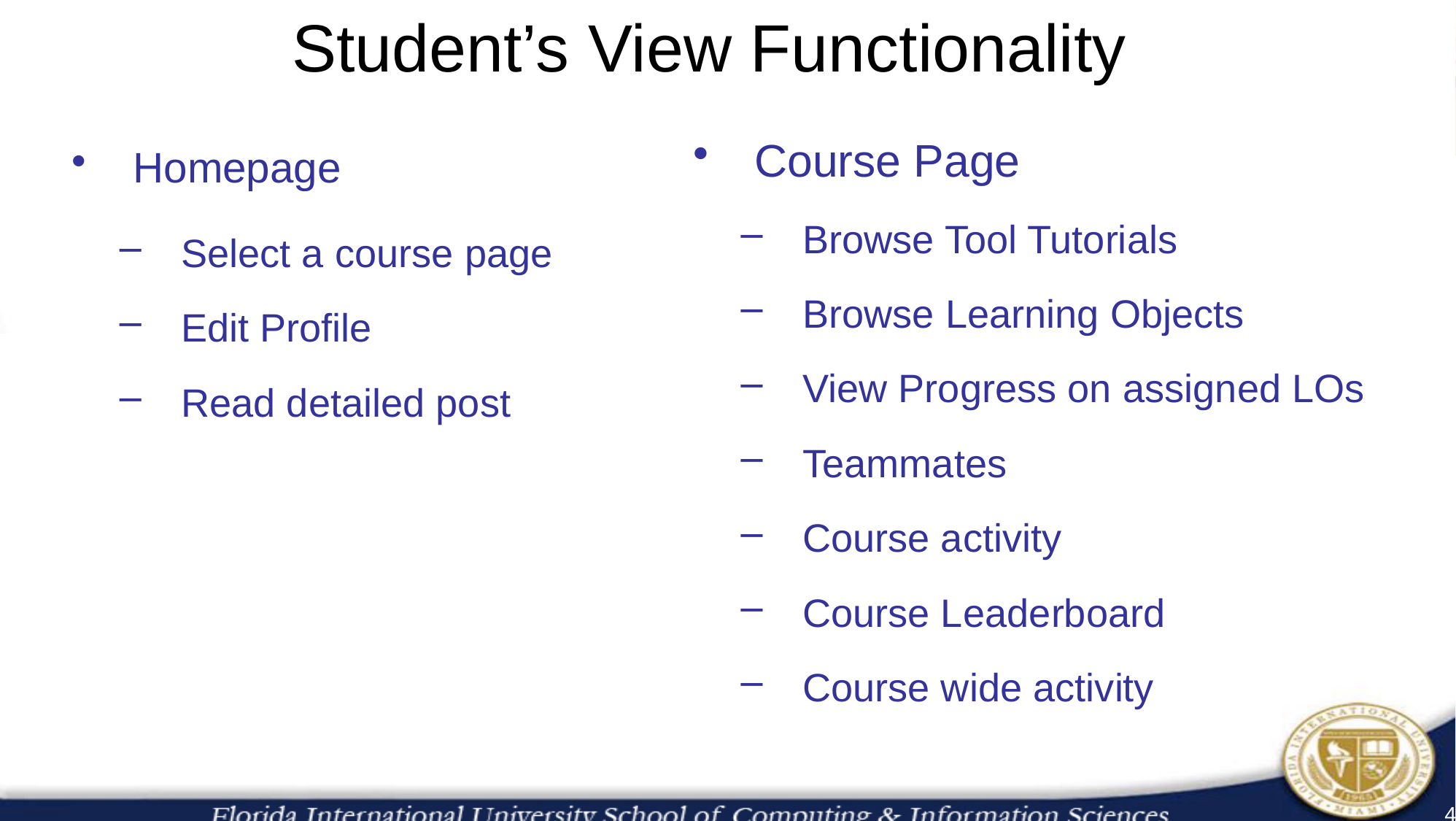

Student’s View Functionality
Course Page
Browse Tool Tutorials
Browse Learning Objects
View Progress on assigned LOs
Teammates
Course activity
Course Leaderboard
Course wide activity

Homepage
Select a course page
Edit Profile
Read detailed post

4